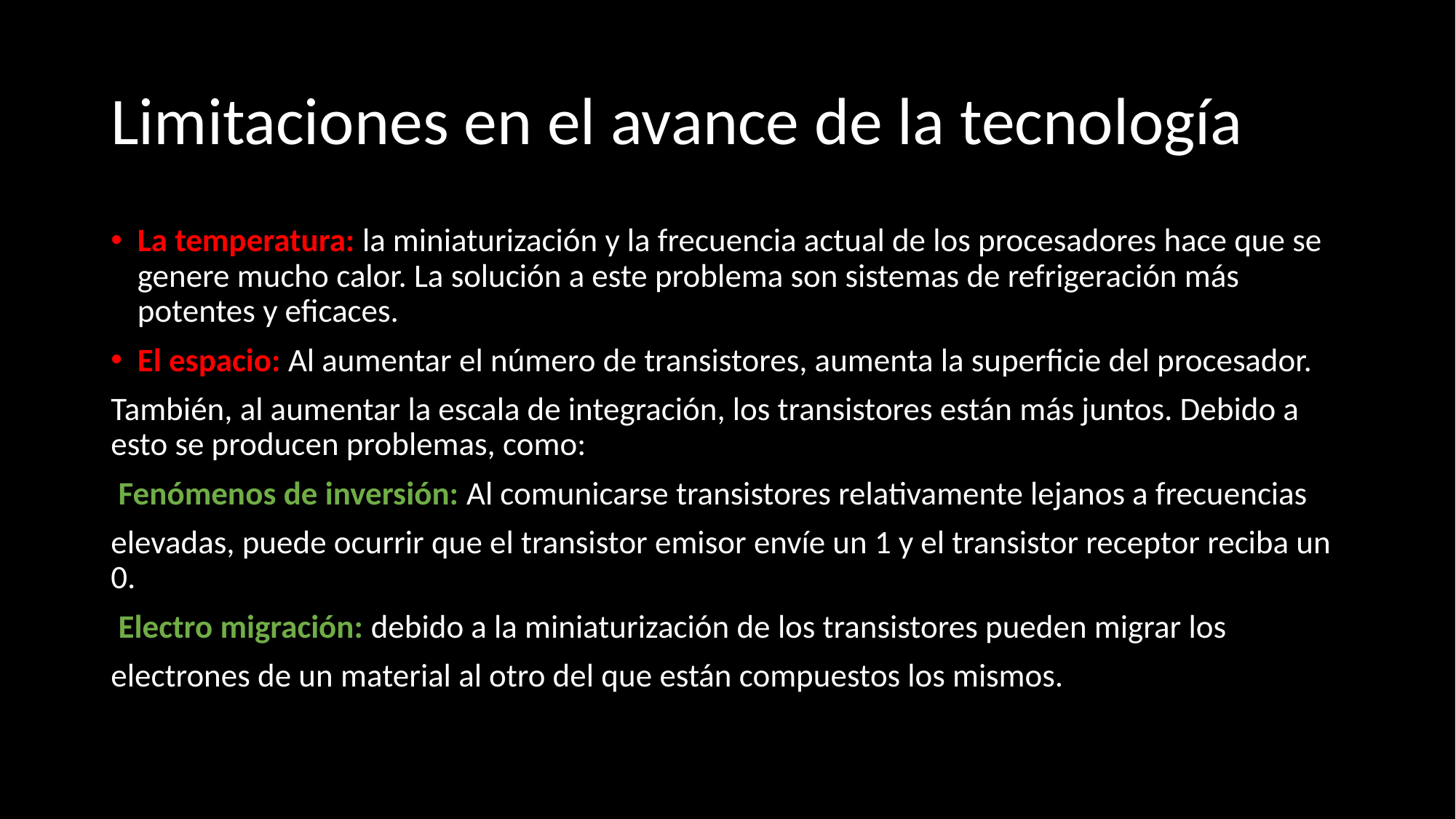

# Limitaciones en el avance de la tecnología
La temperatura: la miniaturización y la frecuencia actual de los procesadores hace que se genere mucho calor. La solución a este problema son sistemas de refrigeración más potentes y eficaces.
El espacio: Al aumentar el número de transistores, aumenta la superficie del procesador.
También, al aumentar la escala de integración, los transistores están más juntos. Debido a esto se producen problemas, como:
­ Fenómenos de inversión: Al comunicarse transistores relativamente lejanos a frecuencias
elevadas, puede ocurrir que el transistor emisor envíe un 1 y el transistor receptor reciba un 0.
­ Electro migración: debido a la miniaturización de los transistores pueden migrar los
electrones de un material al otro del que están compuestos los mismos.